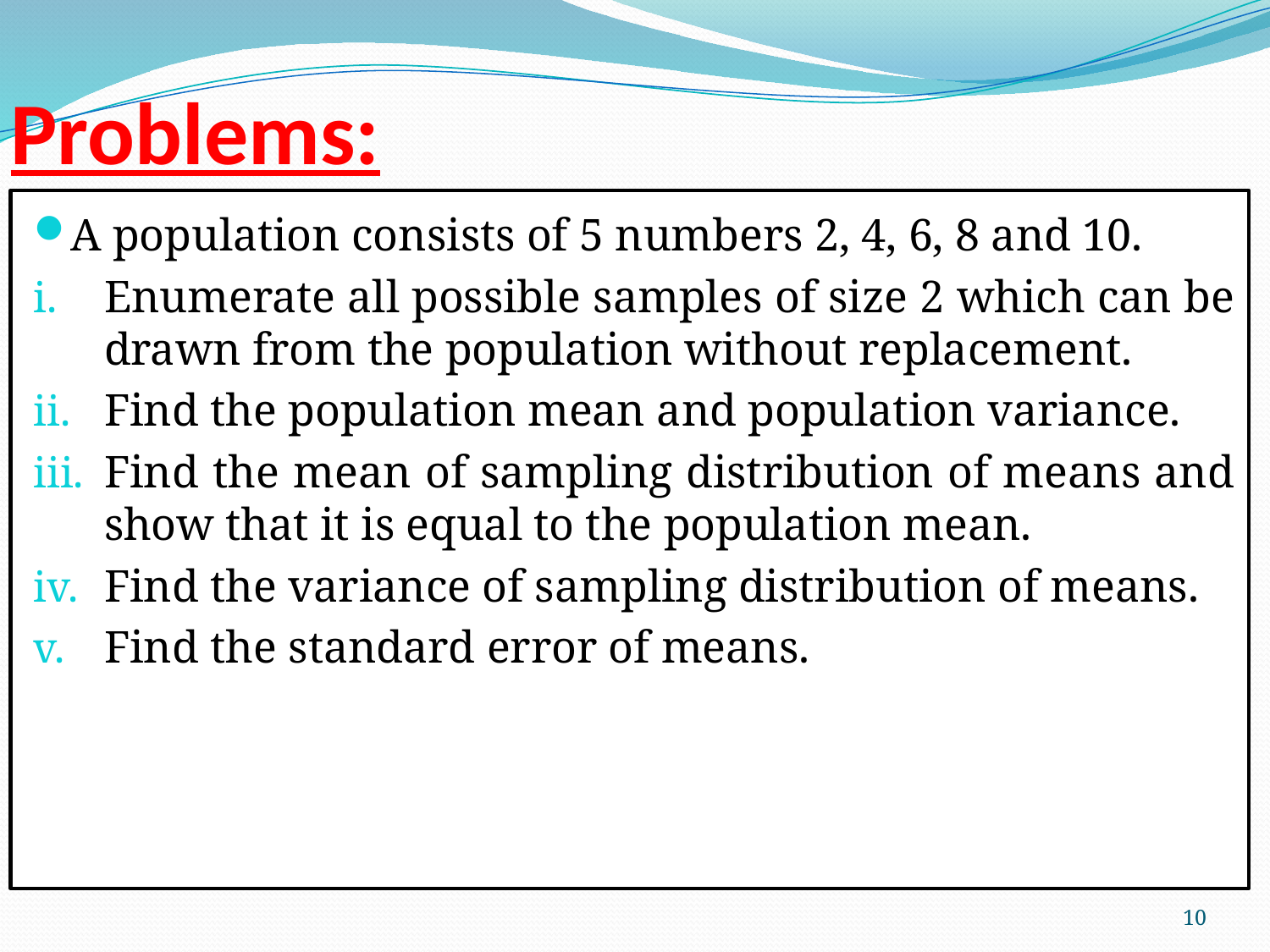

# Problems:

A population consists of 5 numbers 2, 4, 6, 8 and 10.
Enumerate all possible samples of size 2 which can be drawn from the population without replacement.
Find the population mean and population variance.
Find the mean of sampling distribution of means and show that it is equal to the population mean.
Find the variance of sampling distribution of means.
Find the standard error of means.

10